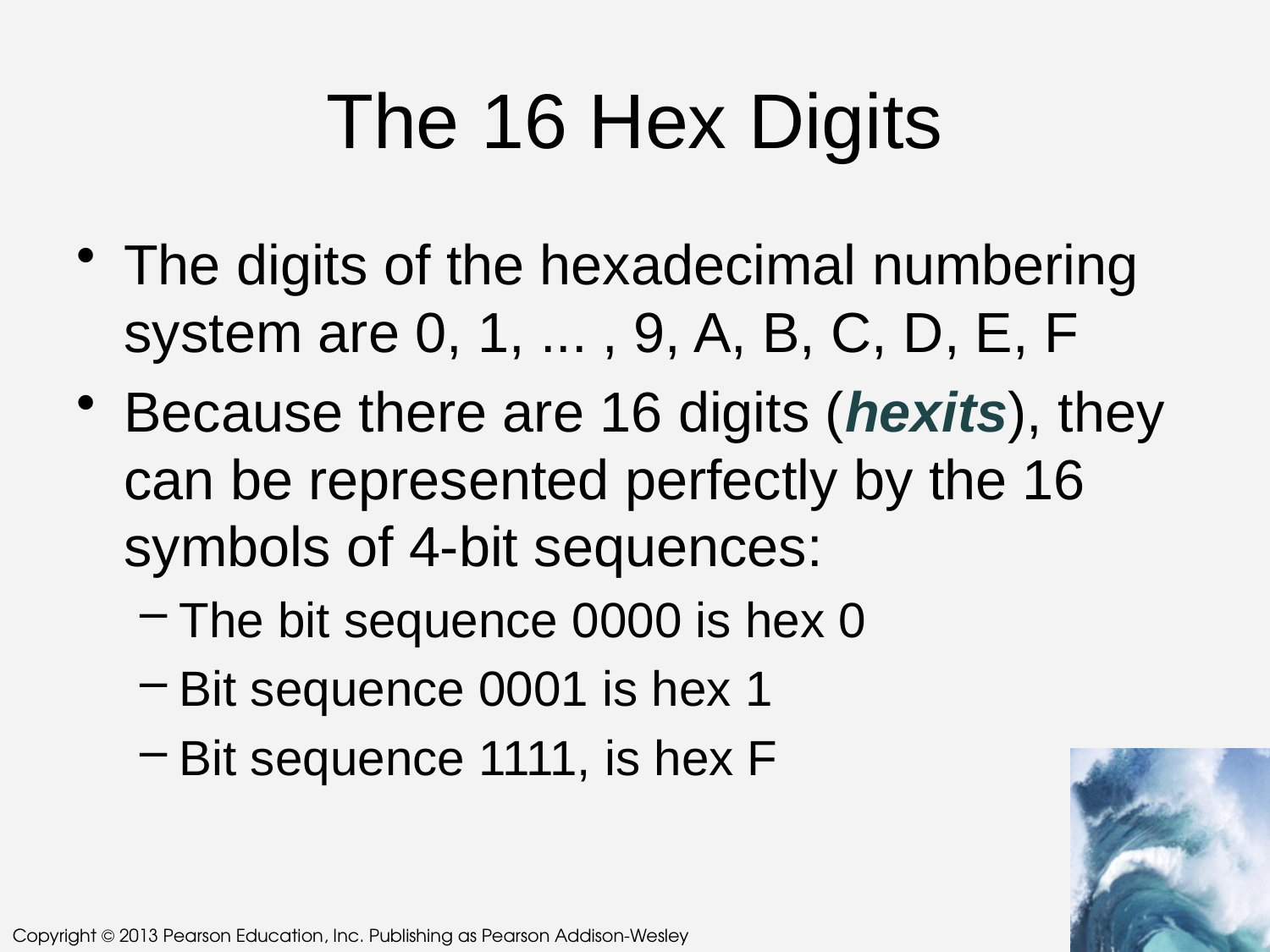

# The 16 Hex Digits
The digits of the hexadecimal numbering system are 0, 1, ... , 9, A, B, C, D, E, F
Because there are 16 digits (hexits), they can be represented perfectly by the 16 symbols of 4-bit sequences:
The bit sequence 0000 is hex 0
Bit sequence 0001 is hex 1
Bit sequence 1111, is hex F